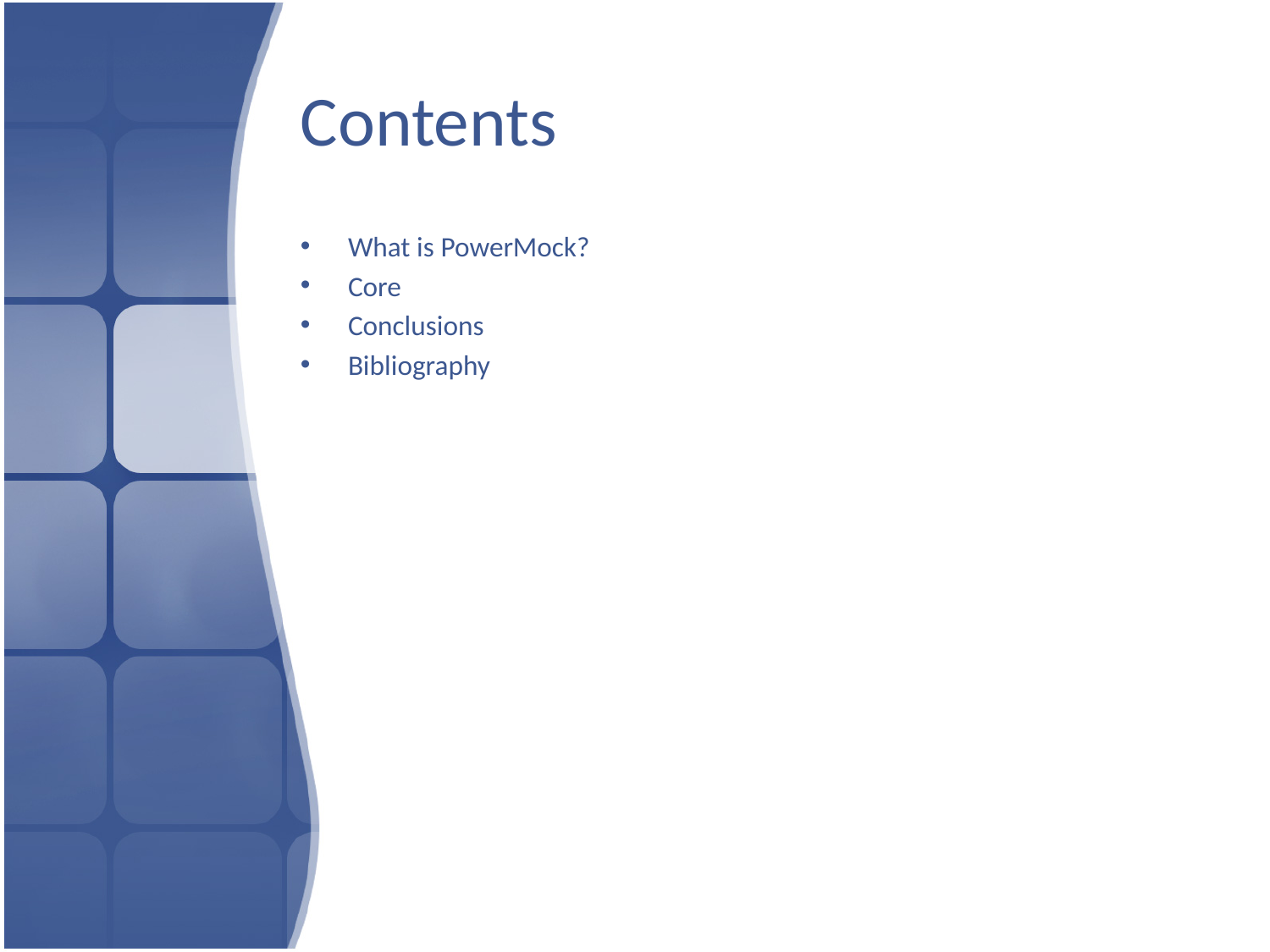

# Contents
What is PowerMock?
Core
Conclusions
Bibliography